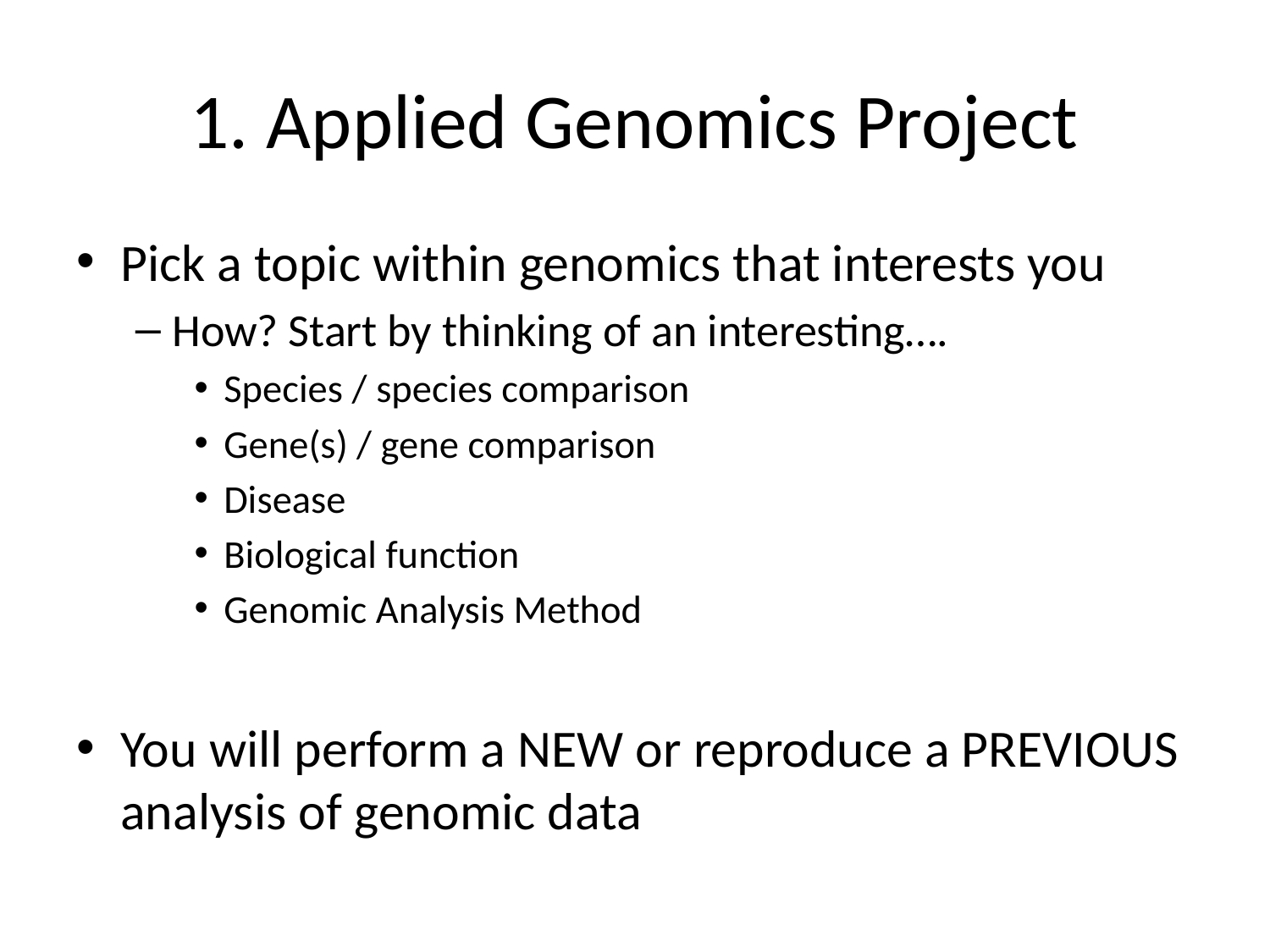

# 1. Applied Genomics Project
Pick a topic within genomics that interests you
How? Start by thinking of an interesting….
Species / species comparison
Gene(s) / gene comparison
Disease
Biological function
Genomic Analysis Method

You will perform a NEW or reproduce a PREVIOUS analysis of genomic data